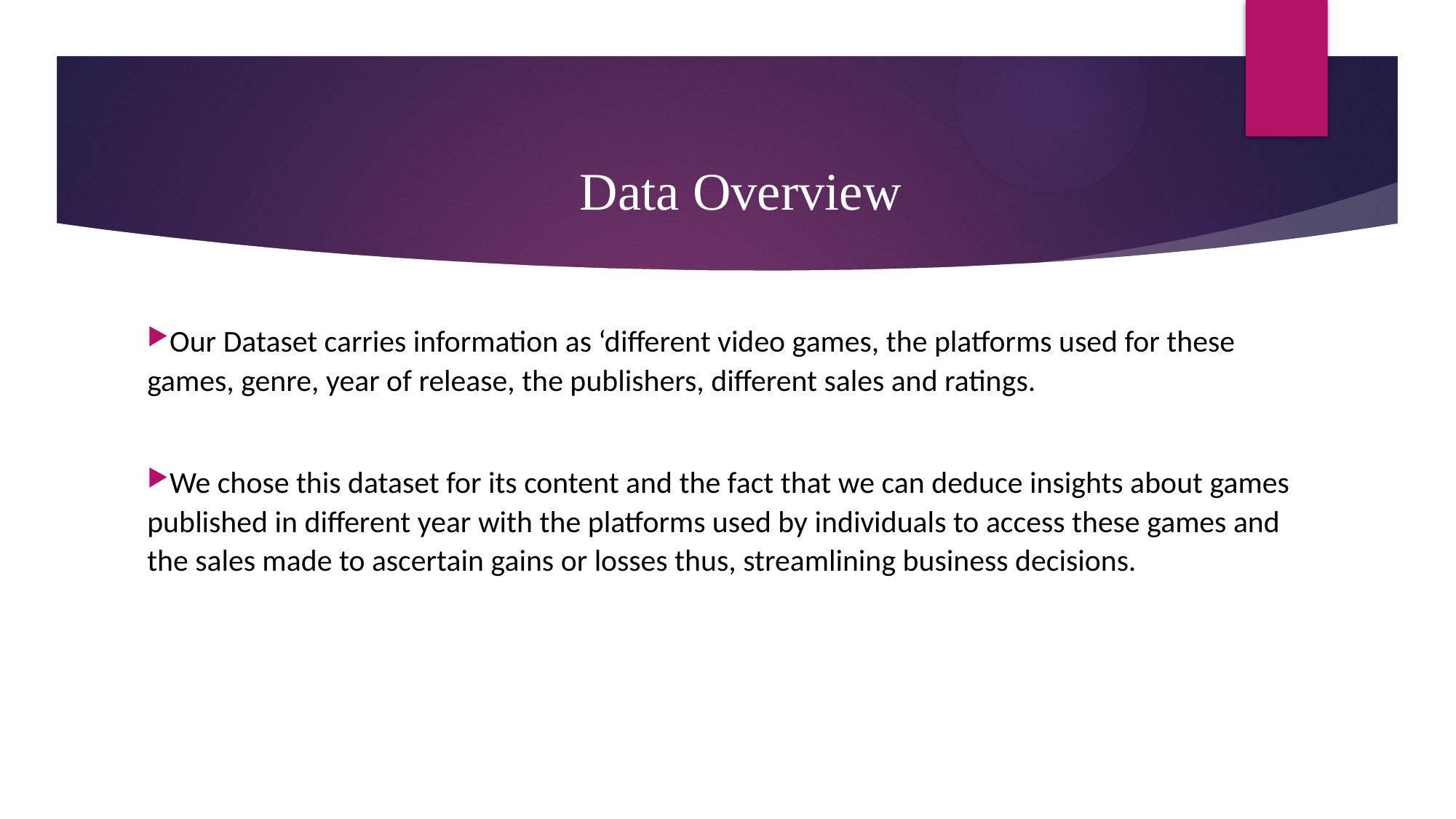

# Data Overview

Our Dataset carries information as ‘different video games, the platforms used for these games, genre, year of release, the publishers, different sales and ratings.

We chose this dataset for its content and the fact that we can deduce insights about games published in different year with the platforms used by individuals to access these games and the sales made to ascertain gains or losses thus, streamlining business decisions.